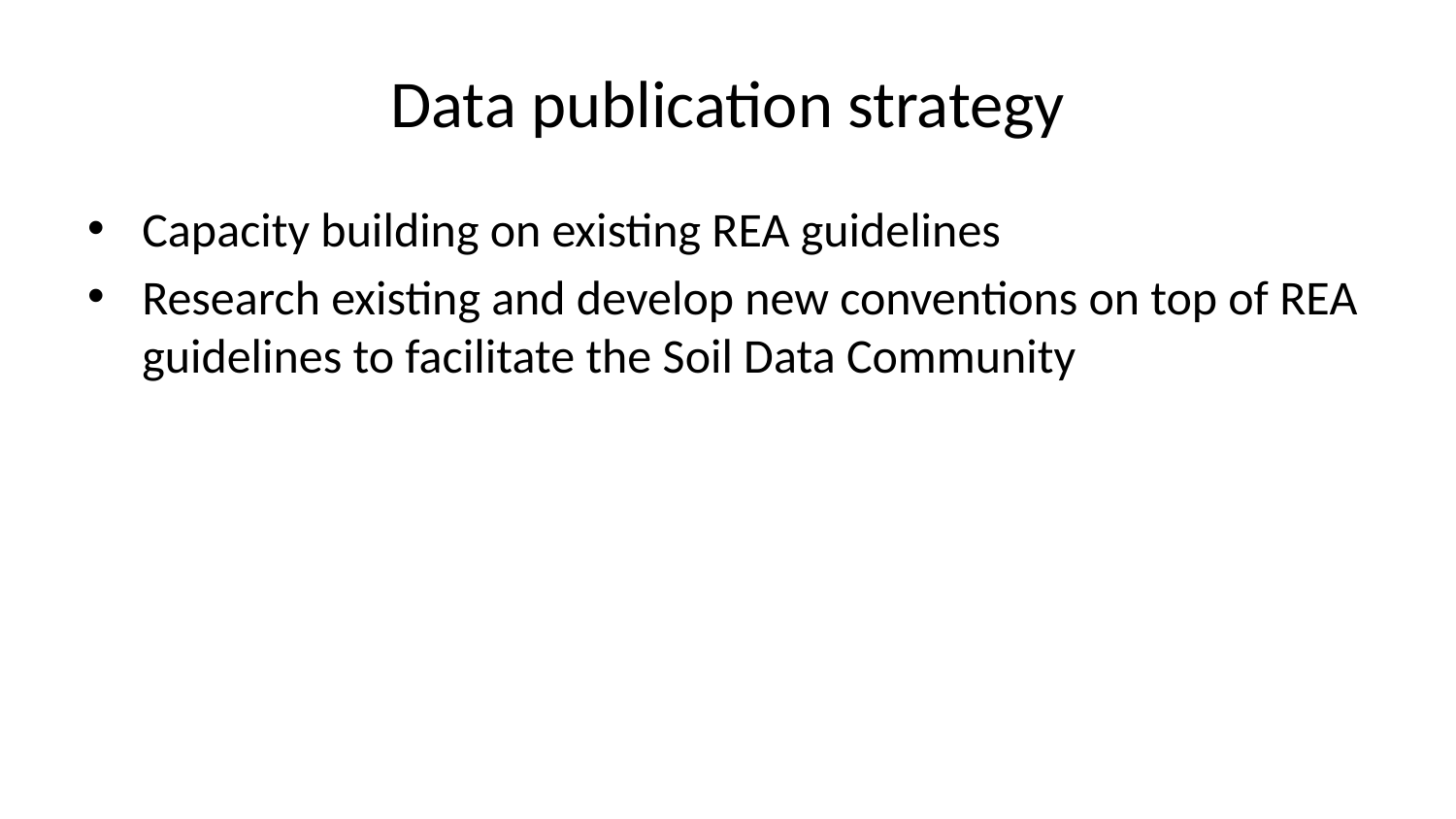

# Data publication strategy
Capacity building on existing REA guidelines
Research existing and develop new conventions on top of REA guidelines to facilitate the Soil Data Community